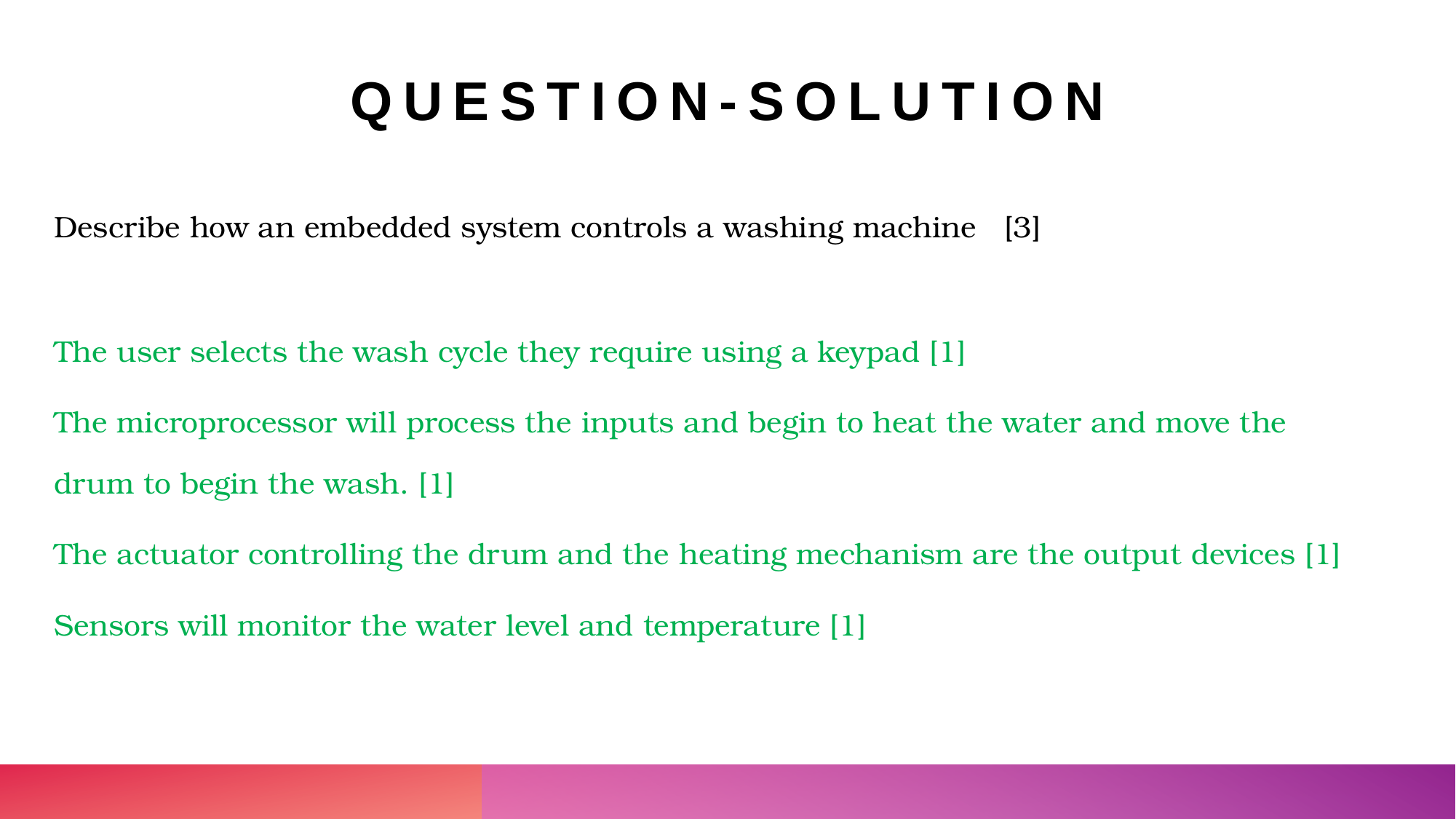

# Question-Solution
Describe how an embedded system controls a washing machine   [3]

The user selects the wash cycle they require using a keypad [1]
The microprocessor will process the inputs and begin to heat the water and move the drum to begin the wash. [1]
The actuator controlling the drum and the heating mechanism are the output devices [1]
Sensors will monitor the water level and temperature [1]